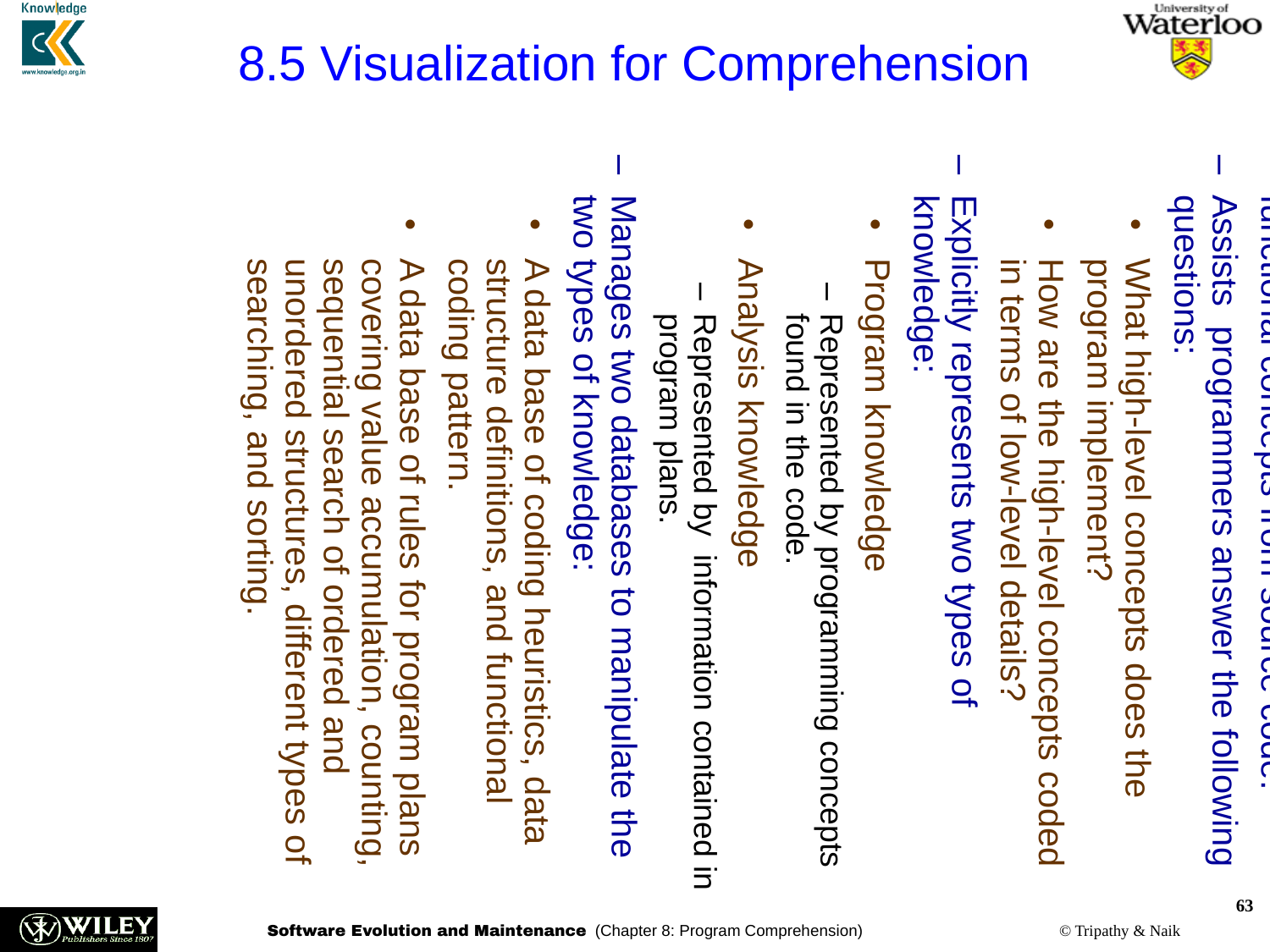

8.5 Visualization for Comprehension
Program Analysis Tool (Harandi and Ning)
Presents a heuristic-based concept recognition mechanism to extract high-level functional concepts from source code.
Assists  programmers answer the following questions:
What high-level concepts does the program implement?
How are the high-level concepts coded in terms of low-level details?
Explicitly represents two types of knowledge:
Program knowledge
Represented by programming concepts found in the code.
Analysis knowledge
Represented by  information contained in program plans.
Manages two databases to manipulate the two types of knowledge:
A data base of coding heuristics, data structure definitions, and functional coding pattern.
A data base of rules for program plans covering value accumulation, counting, sequential search of ordered and unordered structures, different types of searching, and sorting.

63